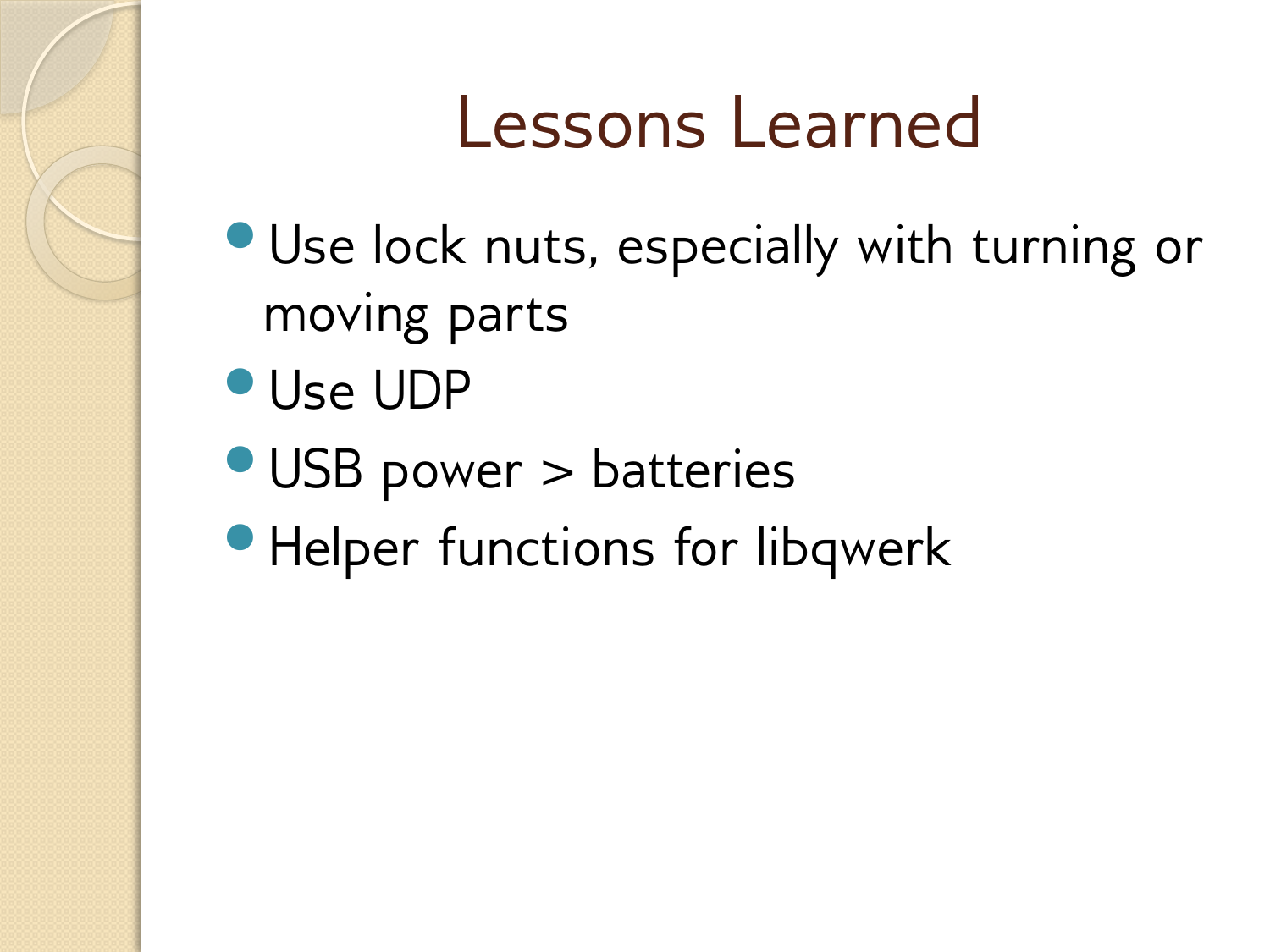

# Lessons Learned
Use lock nuts, especially with turning or moving parts
Use UDP
USB power > batteries
Helper functions for libqwerk